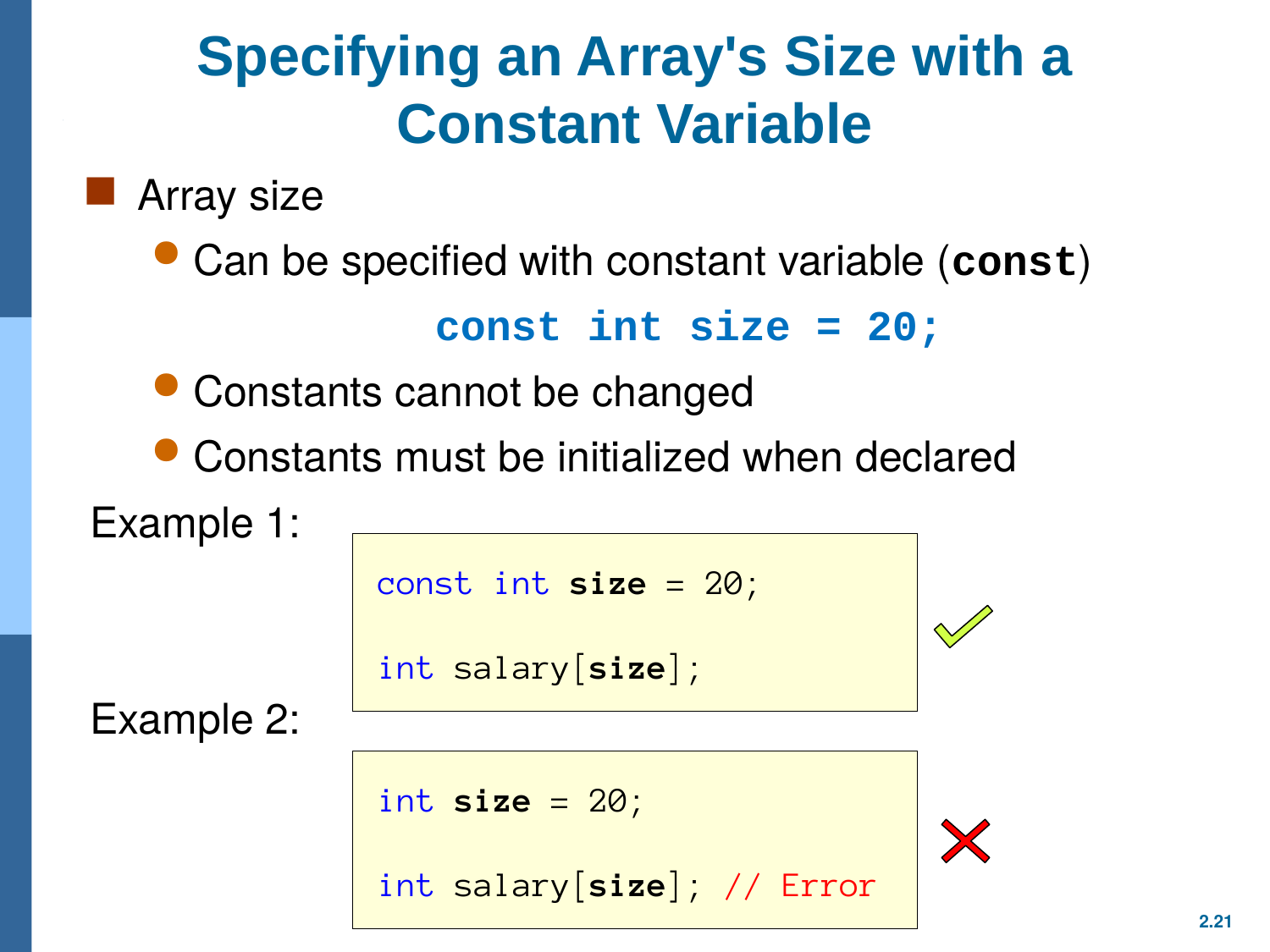

# Specifying an Array's Size with a Constant Variable
Array size
Can be specified with constant variable (const)
const int size = 20;
Constants cannot be changed
Constants must be initialized when declared
Example 1:

Example 2:
const int size = 20;

int salary[size];

int size = 20;

int salary[size]; // Error